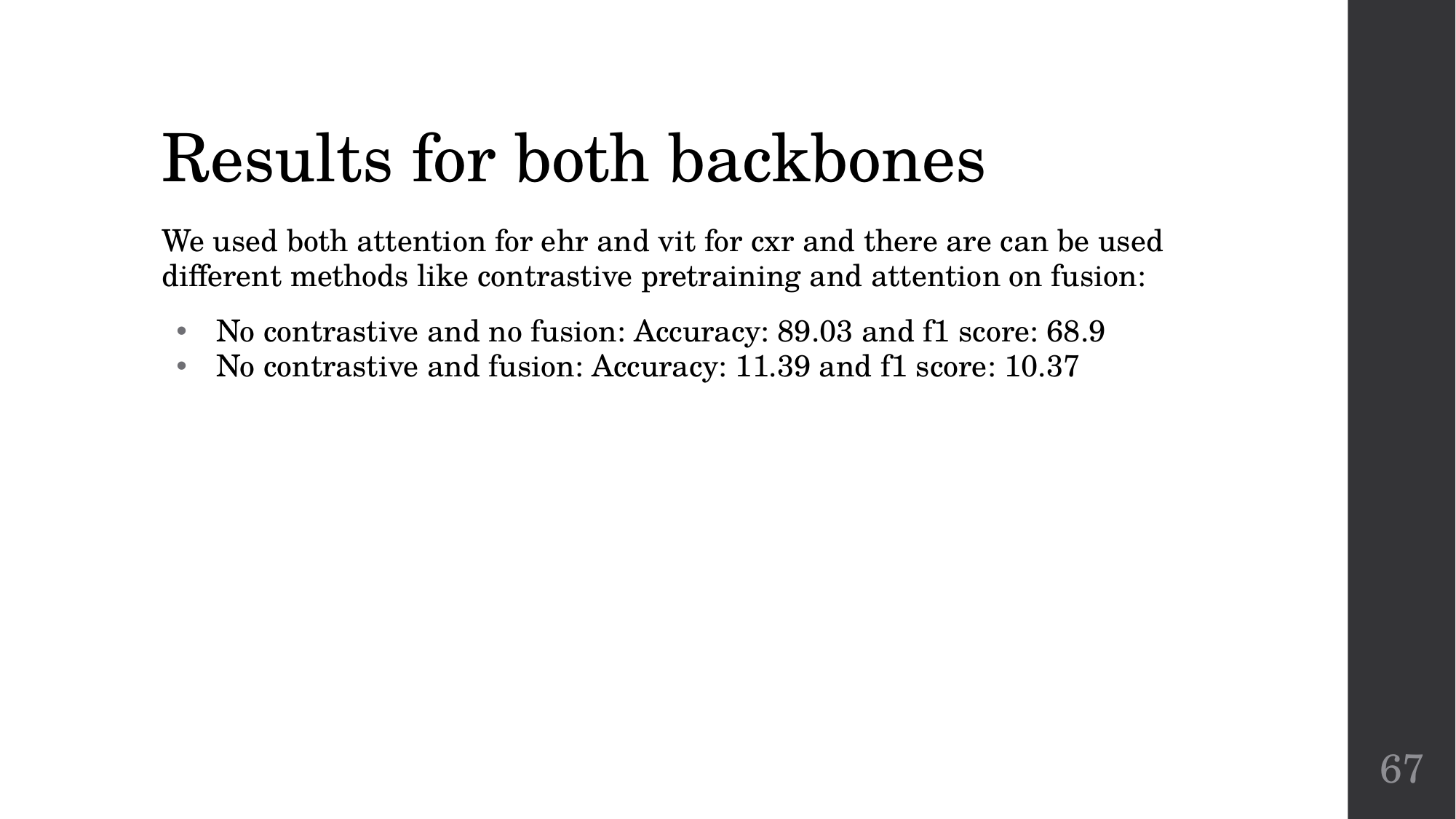

# Results for both backbones
We used both attention for ehr and vit for cxr and there are can be used different methods like contrastive pretraining and attention on fusion:
No contrastive and no fusion: Accuracy: 89.03 and f1 score: 68.9
No contrastive and fusion: Accuracy: 11.39 and f1 score: 10.37

67